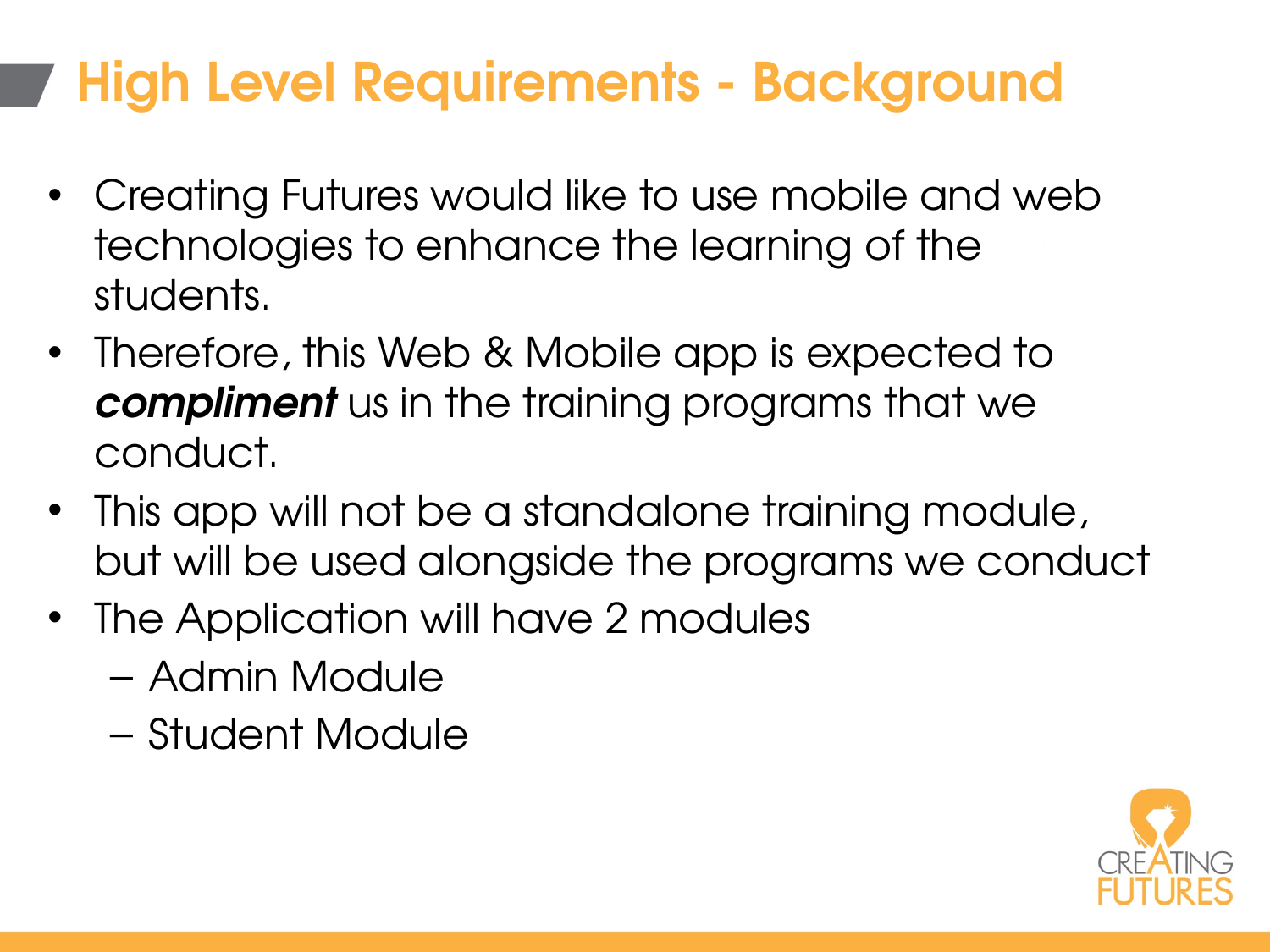

# High Level Requirements - Background
Creating Futures would like to use mobile and web technologies to enhance the learning of the students.
Therefore, this Web & Mobile app is expected to compliment us in the training programs that we conduct.
This app will not be a standalone training module, but will be used alongside the programs we conduct
The Application will have 2 modules
Admin Module
Student Module